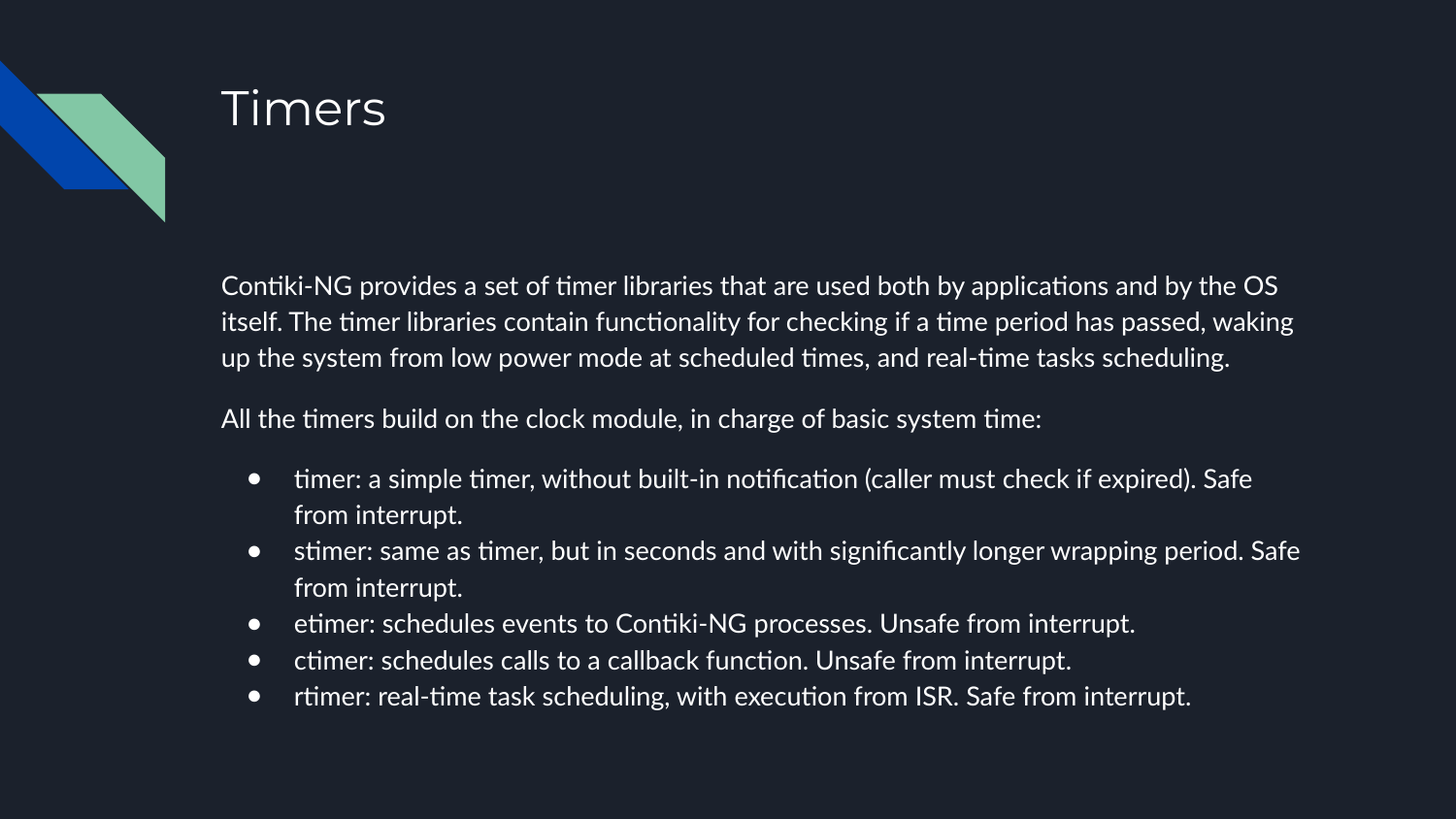

# Timers
Contiki-NG provides a set of timer libraries that are used both by applications and by the OS itself. The timer libraries contain functionality for checking if a time period has passed, waking up the system from low power mode at scheduled times, and real-time tasks scheduling.
All the timers build on the clock module, in charge of basic system time:
timer: a simple timer, without built-in notification (caller must check if expired). Safe from interrupt.
stimer: same as timer, but in seconds and with significantly longer wrapping period. Safe from interrupt.
etimer: schedules events to Contiki-NG processes. Unsafe from interrupt.
ctimer: schedules calls to a callback function. Unsafe from interrupt.
rtimer: real-time task scheduling, with execution from ISR. Safe from interrupt.